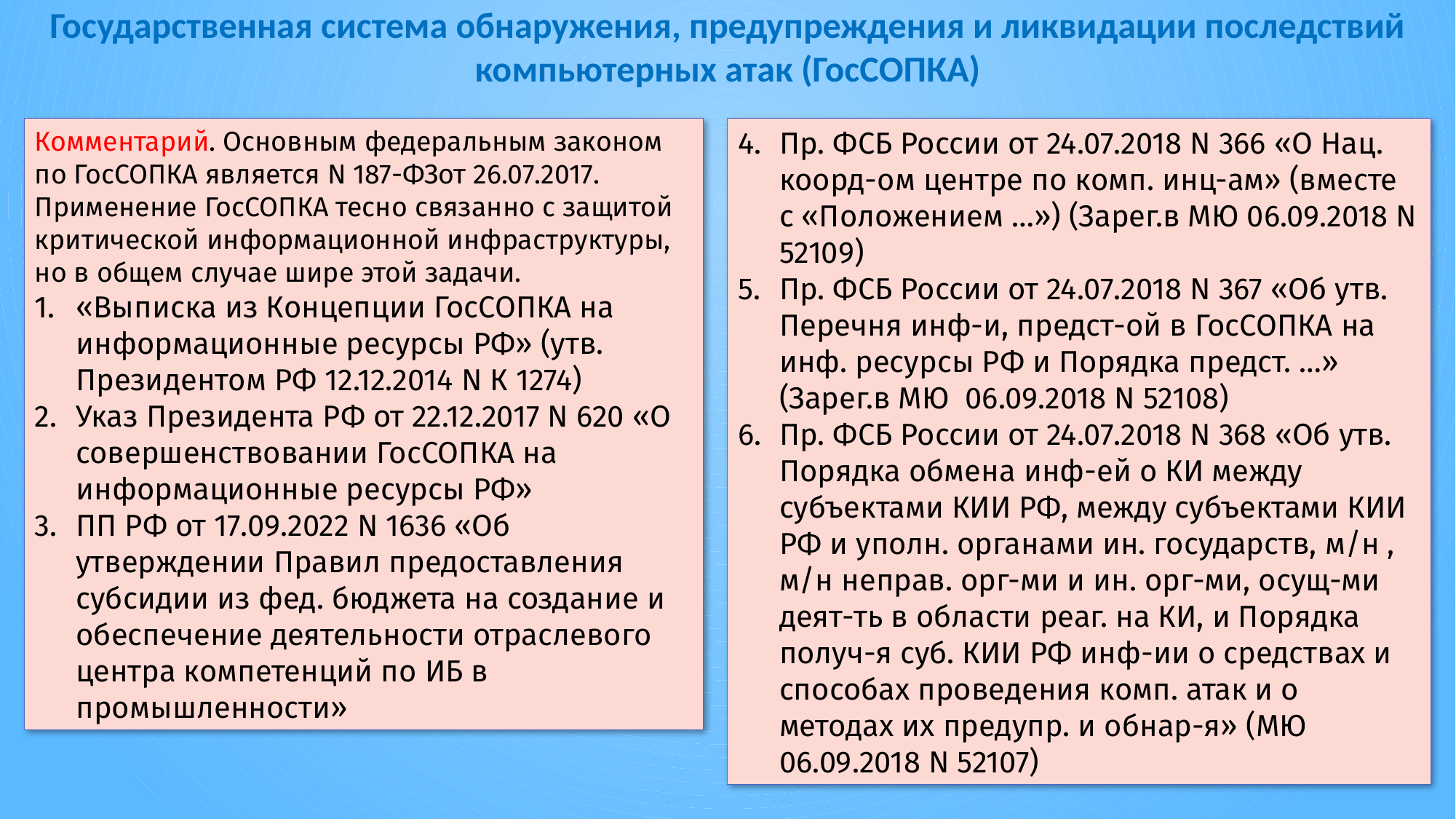

# Государственная система обнаружения, предупреждения и ликвидации последствий компьютерных атак (ГосСОПКА)
Комментарий. Основным федеральным законом по ГосСОПКА является N 187-ФЗот 26.07.2017. Применение ГосСОПКА тесно связанно с защитой критической информационной инфраструктуры, но в общем случае шире этой задачи.
«Выписка из Концепции ГосСОПКА на информационные ресурсы РФ» (утв. Президентом РФ 12.12.2014 N К 1274)
Указ Президента РФ от 22.12.2017 N 620 «О совершенствовании ГосСОПКА на информационные ресурсы РФ»
ПП РФ от 17.09.2022 N 1636 «Об утверждении Правил предоставления субсидии из фед. бюджета на создание и обеспечение деятельности отраслевого центра компетенций по ИБ в промышленности»
Пр. ФСБ России от 24.07.2018 N 366 «О Нац. коорд-ом центре по комп. инц-ам» (вместе с «Положением …») (Зарег.в МЮ 06.09.2018 N 52109)
Пр. ФСБ России от 24.07.2018 N 367 «Об утв. Перечня инф-и, предст-ой в ГосСОПКА на инф. ресурсы РФ и Порядка предст. …» (Зарег.в МЮ  06.09.2018 N 52108)
Пр. ФСБ России от 24.07.2018 N 368 «Об утв. Порядка обмена инф-ей о КИ между субъектами КИИ РФ, между субъектами КИИ РФ и уполн. органами ин. государств, м/н , м/н неправ. орг-ми и ин. орг-ми, осущ-ми деят-ть в области реаг. на КИ, и Порядка получ-я суб. КИИ РФ инф-ии о средствах и способах проведения комп. атак и о методах их предупр. и обнар-я» (МЮ  06.09.2018 N 52107)
46